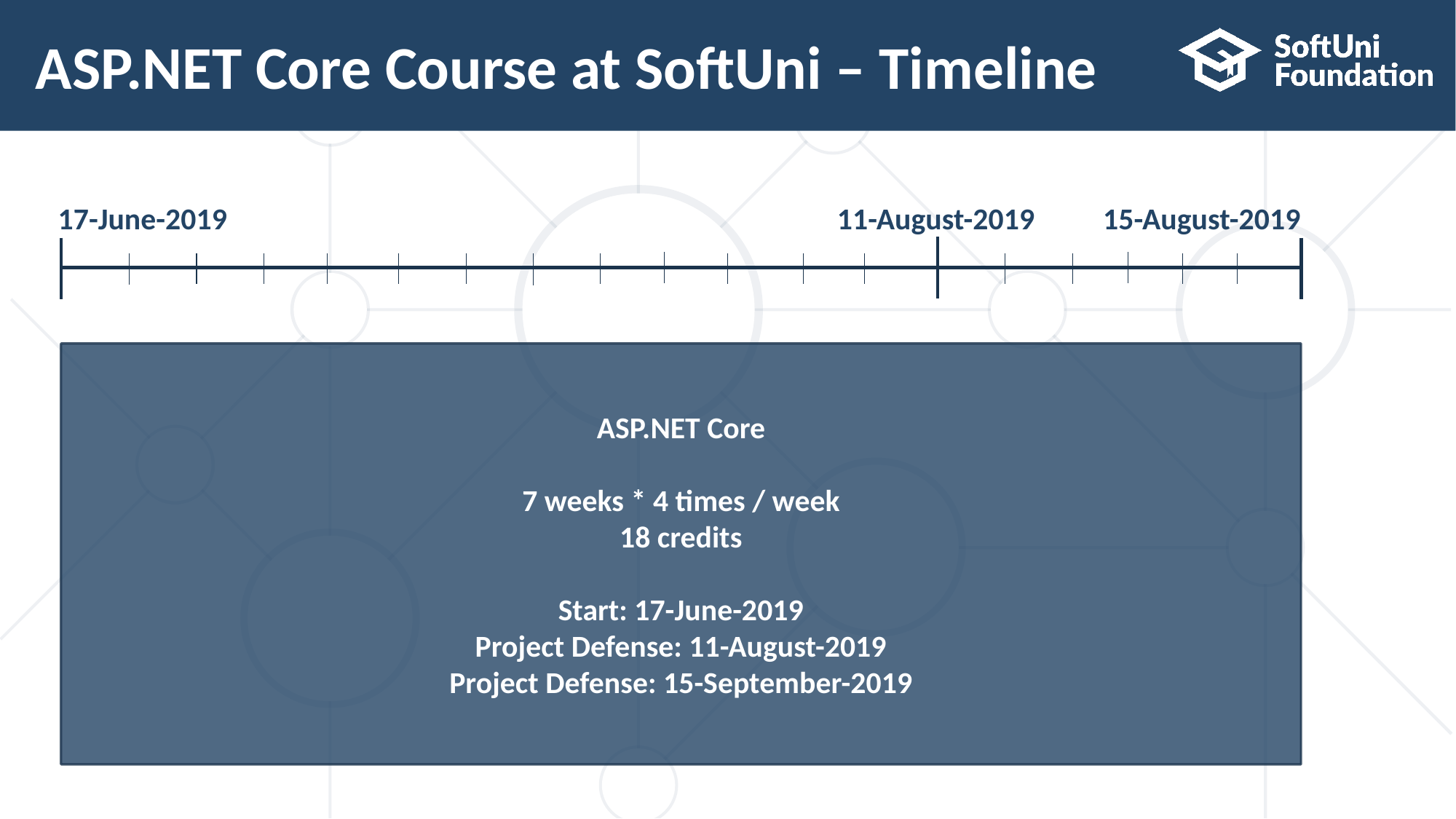

# ASP.NET Core Course at SoftUni – Timeline
17-June-2019
11-August-2019
15-August-2019
ASP.NET Core

7 weeks * 4 times / week
18 credits

Start: 17-June-2019
Project Defense: 11-August-2019
Project Defense: 15-September-2019